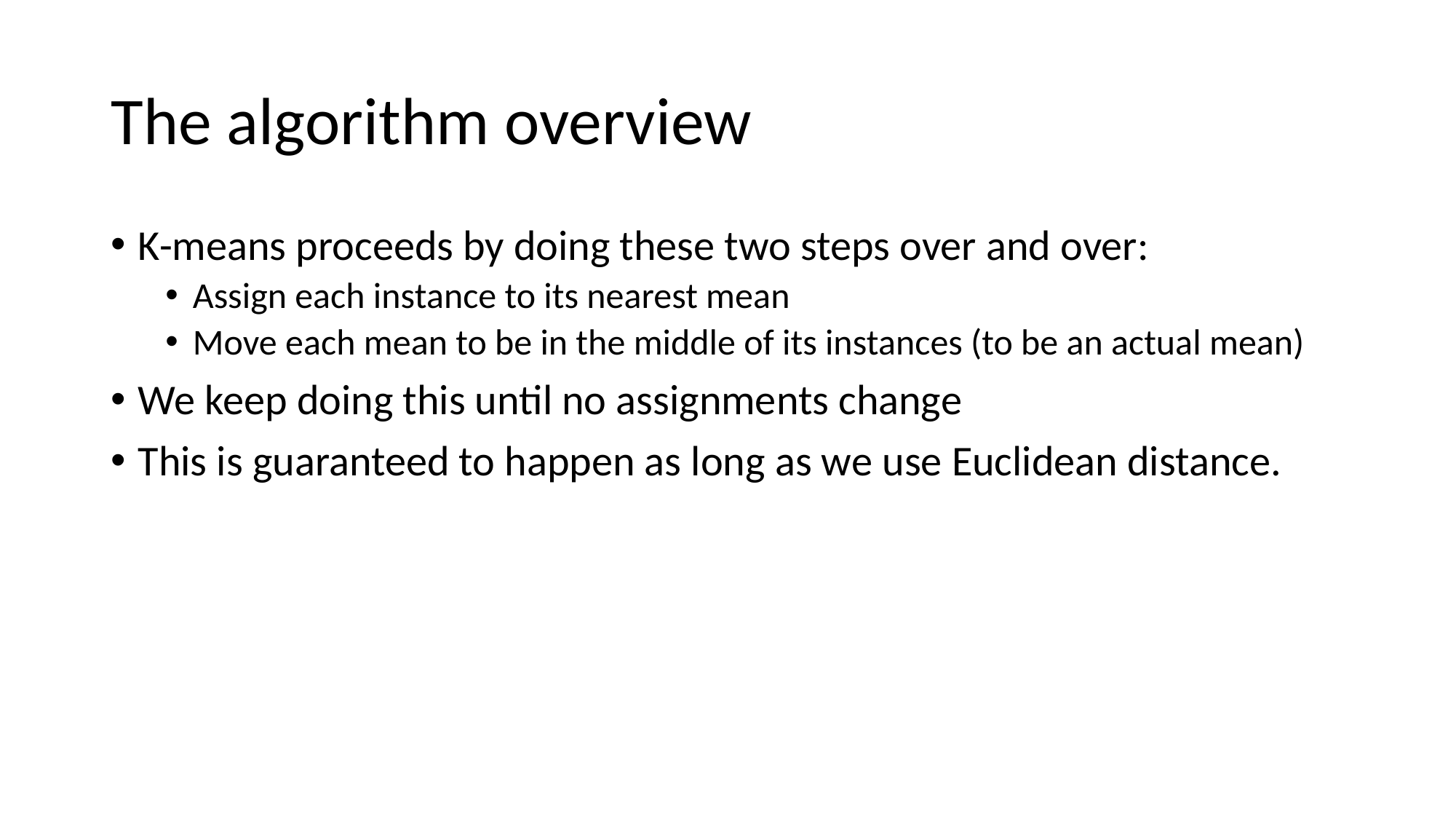

# The algorithm overview
K-means proceeds by doing these two steps over and over:
Assign each instance to its nearest mean
Move each mean to be in the middle of its instances (to be an actual mean)
We keep doing this until no assignments change
This is guaranteed to happen as long as we use Euclidean distance.